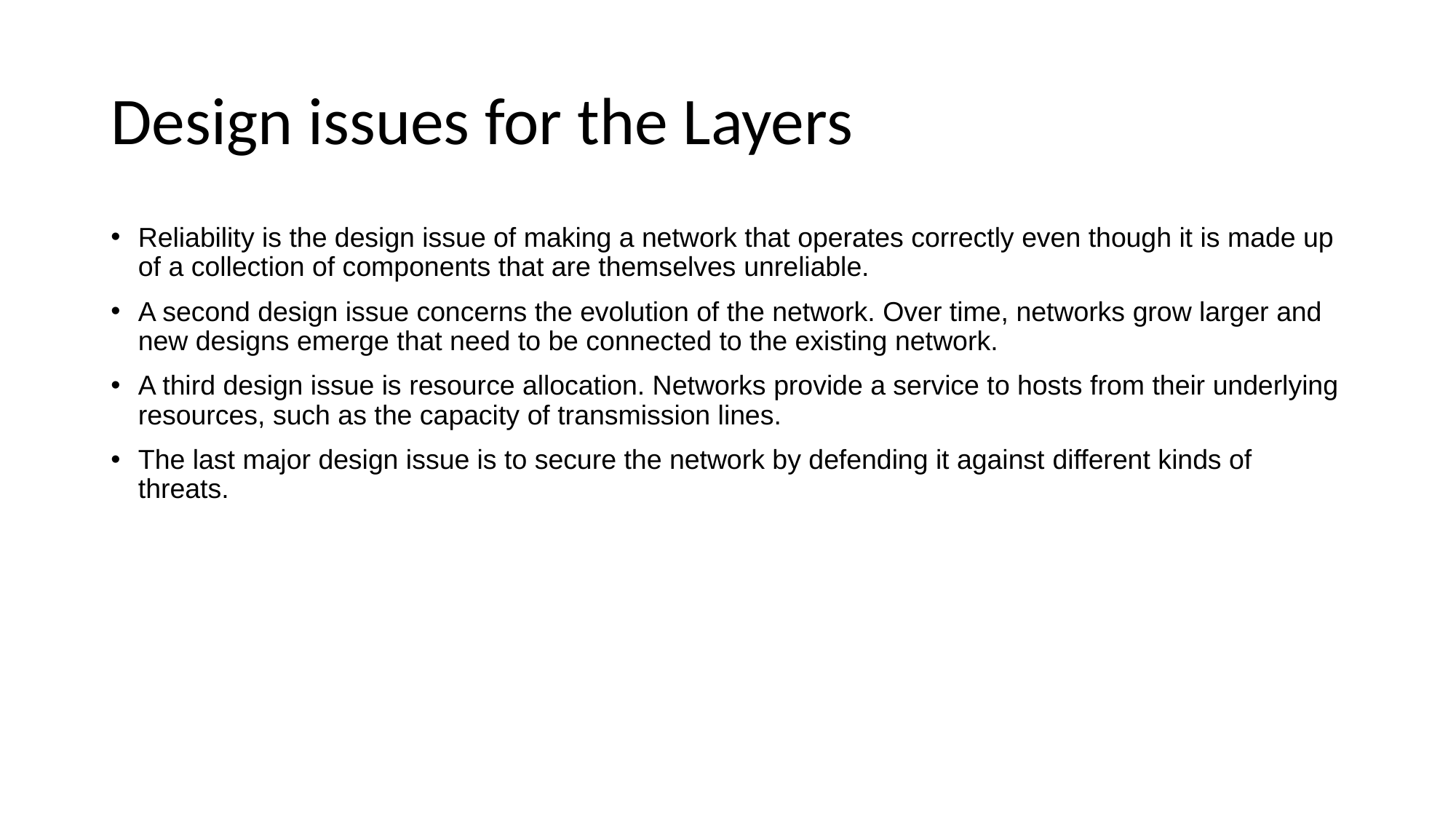

# Design issues for the Layers
Reliability is the design issue of making a network that operates correctly even though it is made up of a collection of components that are themselves unreliable.
A second design issue concerns the evolution of the network. Over time, networks grow larger and new designs emerge that need to be connected to the existing network.
A third design issue is resource allocation. Networks provide a service to hosts from their underlying resources, such as the capacity of transmission lines.
The last major design issue is to secure the network by defending it against different kinds of threats.